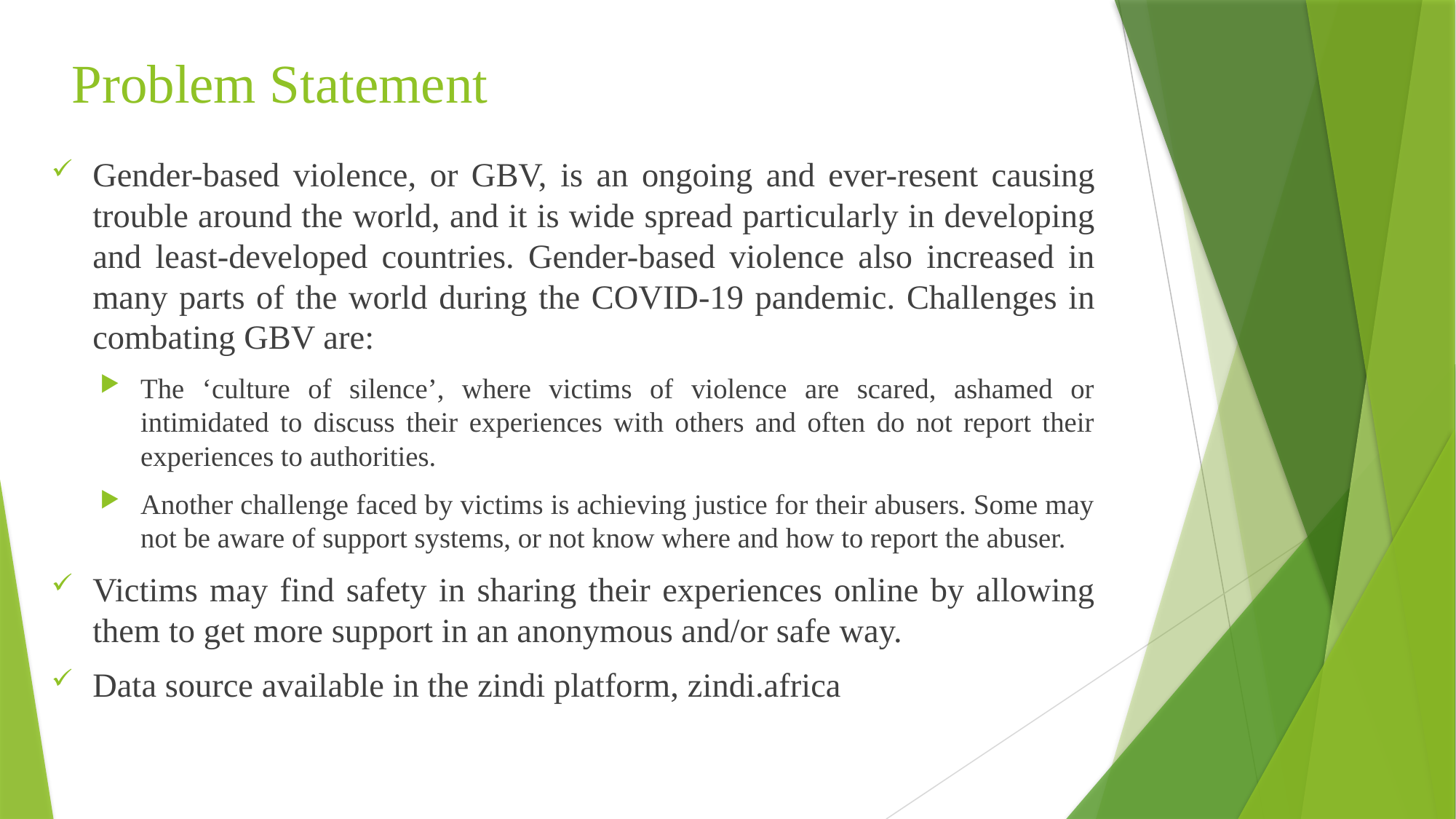

# Problem Statement
Gender-based violence, or GBV, is an ongoing and ever-resent causing trouble around the world, and it is wide spread particularly in developing and least-developed countries. Gender-based violence also increased in many parts of the world during the COVID-19 pandemic. Challenges in combating GBV are:
The ‘culture of silence’, where victims of violence are scared, ashamed or intimidated to discuss their experiences with others and often do not report their experiences to authorities.
Another challenge faced by victims is achieving justice for their abusers. Some may not be aware of support systems, or not know where and how to report the abuser.
Victims may find safety in sharing their experiences online by allowing them to get more support in an anonymous and/or safe way.
Data source available in the zindi platform, zindi.africa